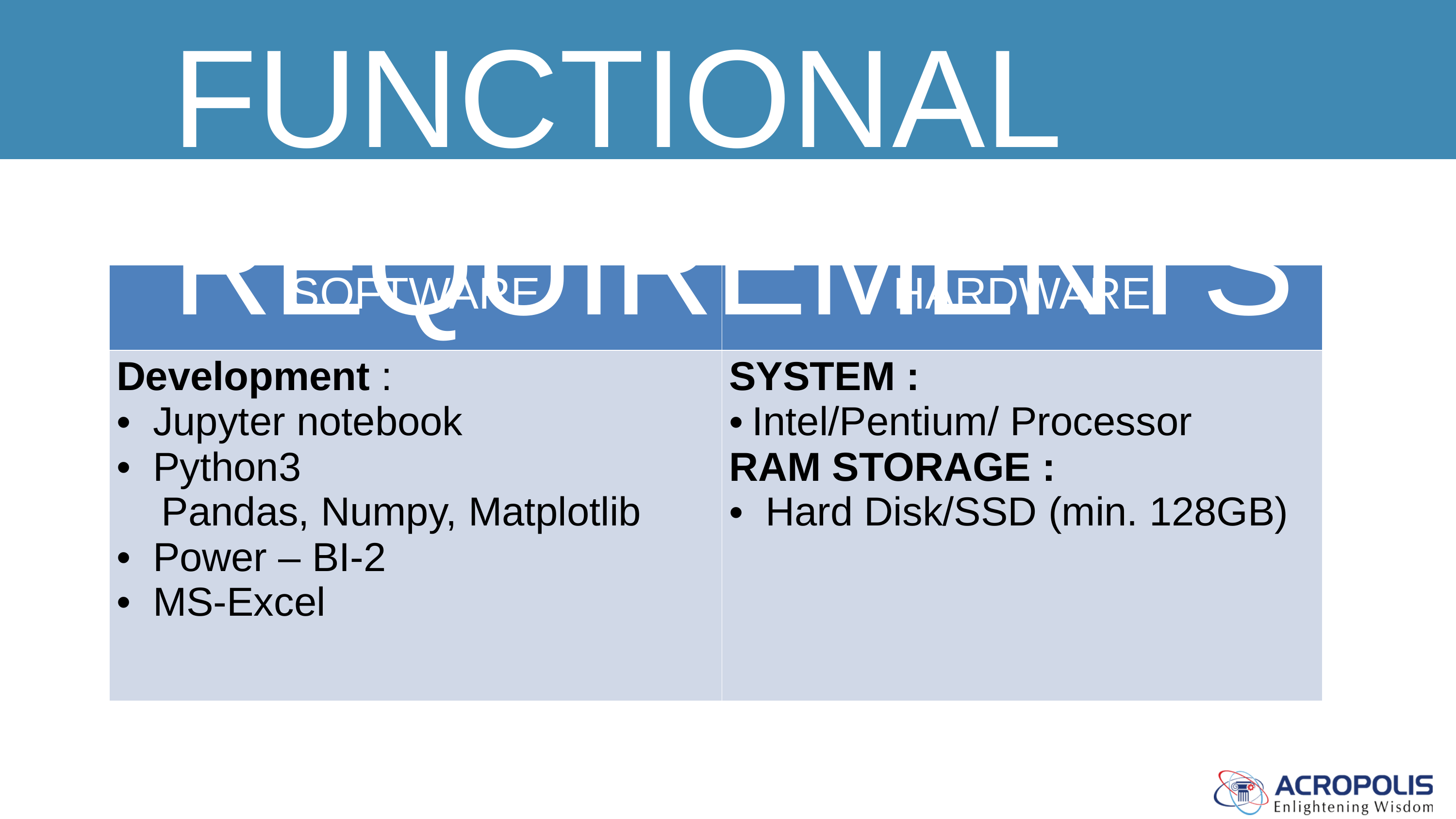

# FUNCTIONAL REQUIREMENTS
| SOFTWARE | HARDWARE |
| --- | --- |
| Development : Jupyter notebook Python3 Pandas, Numpy, Matplotlib Power – BI-2 MS-Excel | SYSTEM : Intel/Pentium/ Processor RAM STORAGE : Hard Disk/SSD (min. 128GB) |